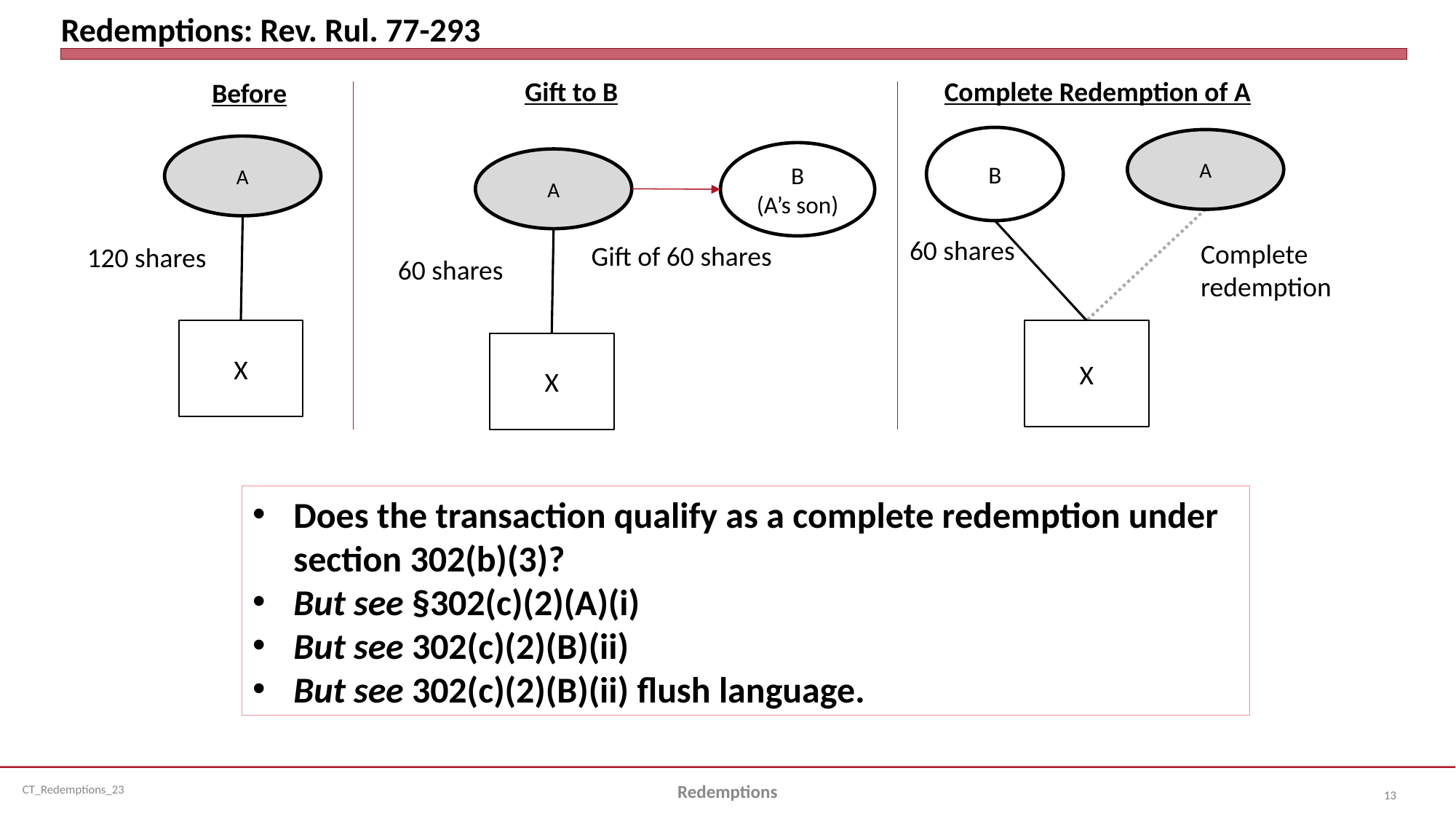

# Redemptions: Rev. Rul. 77-293
Gift to B
Complete Redemption of A
Before
B
A
A
B
(A’s son)
A
60 shares
Complete redemption
Gift of 60 shares
120 shares
60 shares
X
X
X
Does the transaction qualify as a complete redemption under section 302(b)(3)?
But see §302(c)(2)(A)(i)
But see 302(c)(2)(B)(ii)
But see 302(c)(2)(B)(ii) flush language.
Redemptions
13